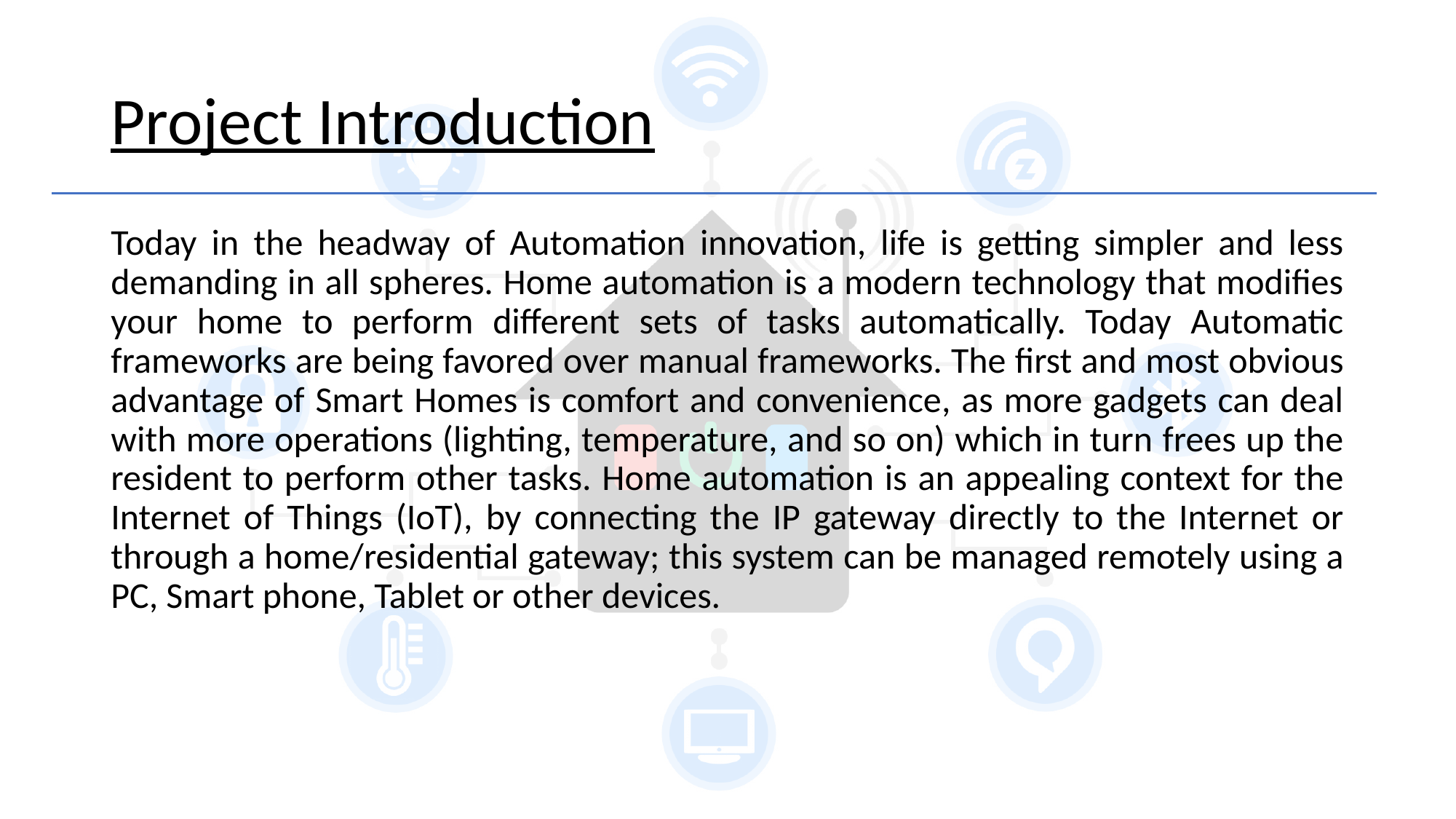

# Project Introduction
Today in the headway of Automation innovation, life is getting simpler and less demanding in all spheres. Home automation is a modern technology that modifies your home to perform different sets of tasks automatically. Today Automatic frameworks are being favored over manual frameworks. The first and most obvious advantage of Smart Homes is comfort and convenience, as more gadgets can deal with more operations (lighting, temperature, and so on) which in turn frees up the resident to perform other tasks. Home automation is an appealing context for the Internet of Things (IoT), by connecting the IP gateway directly to the Internet or through a home/residential gateway; this system can be managed remotely using a PC, Smart phone, Tablet or other devices.